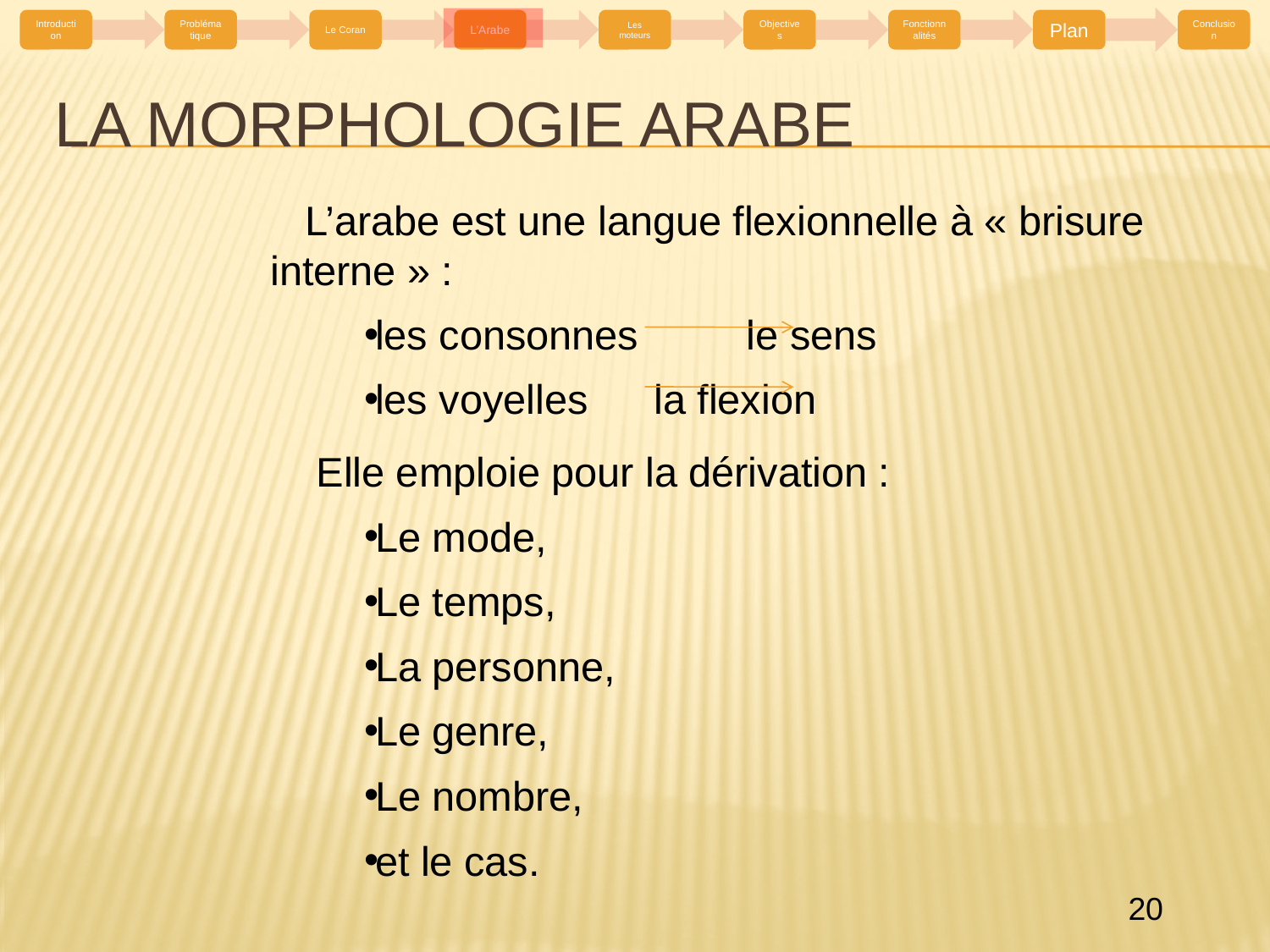

# La morphologie arabe
La conjugaison des verbes
قُلْتُ، قُلْنَا، قُلْتَ، قُلْتِ، قُلْتُمَا، قُلْتُمْ، قالَ، قَالَتْ، قَالا، قَالَتا، قَالُوا، قُلْنَ
La déclinaison des noms
مالك،مملوك،مليك, ملِك، مملكة …

L’arabe est une langue flexionnelle à « brisure interne » :
les consonnes 		    le sens
les voyelles 		    la flexion
 Elle emploie pour la dérivation :
Le mode,
Le temps,
La personne,
Le genre,
Le nombre,
et le cas.